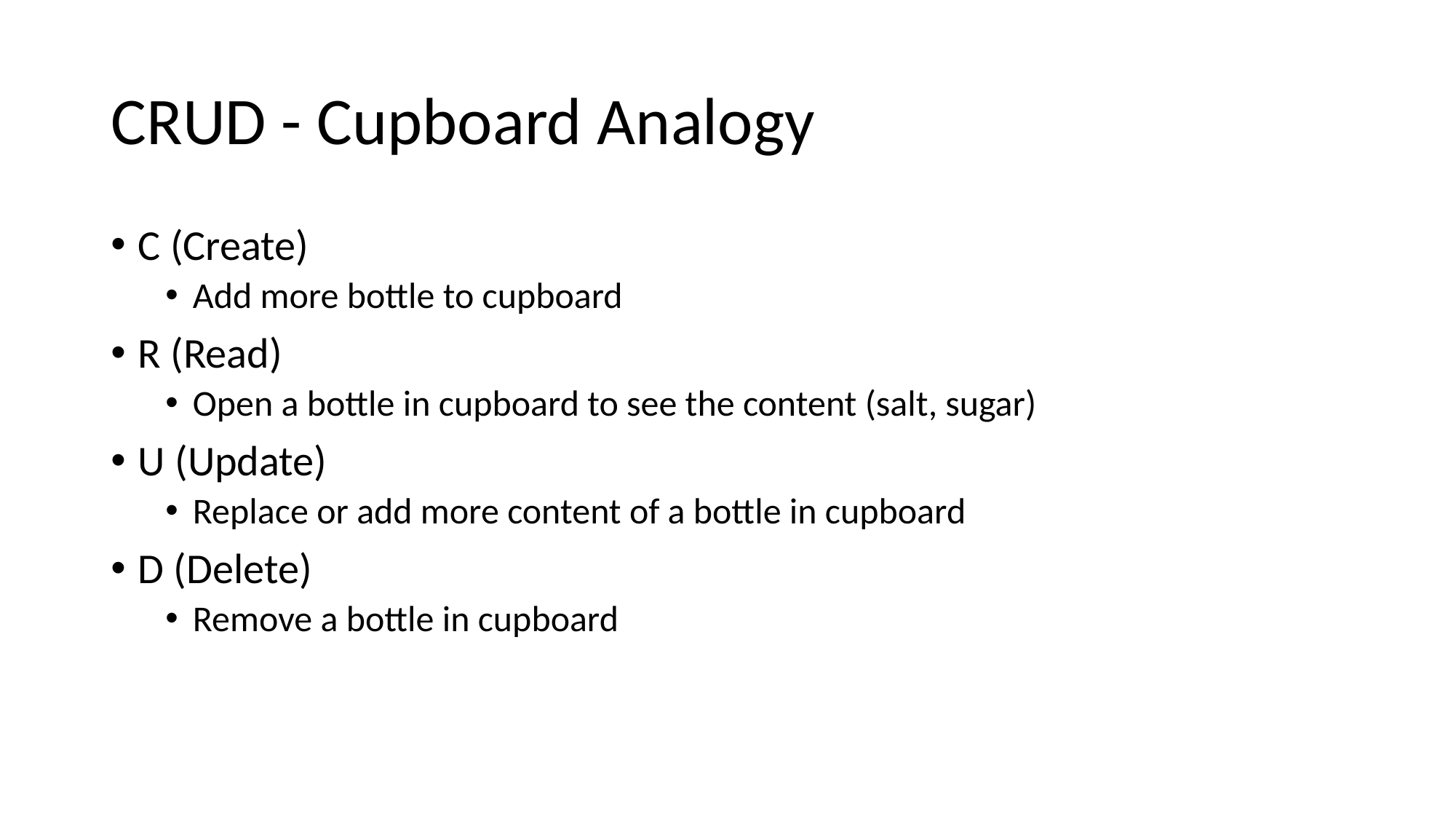

# CRUD - Cupboard Analogy
C (Create)
Add more bottle to cupboard
R (Read)
Open a bottle in cupboard to see the content (salt, sugar)
U (Update)
Replace or add more content of a bottle in cupboard
D (Delete)
Remove a bottle in cupboard